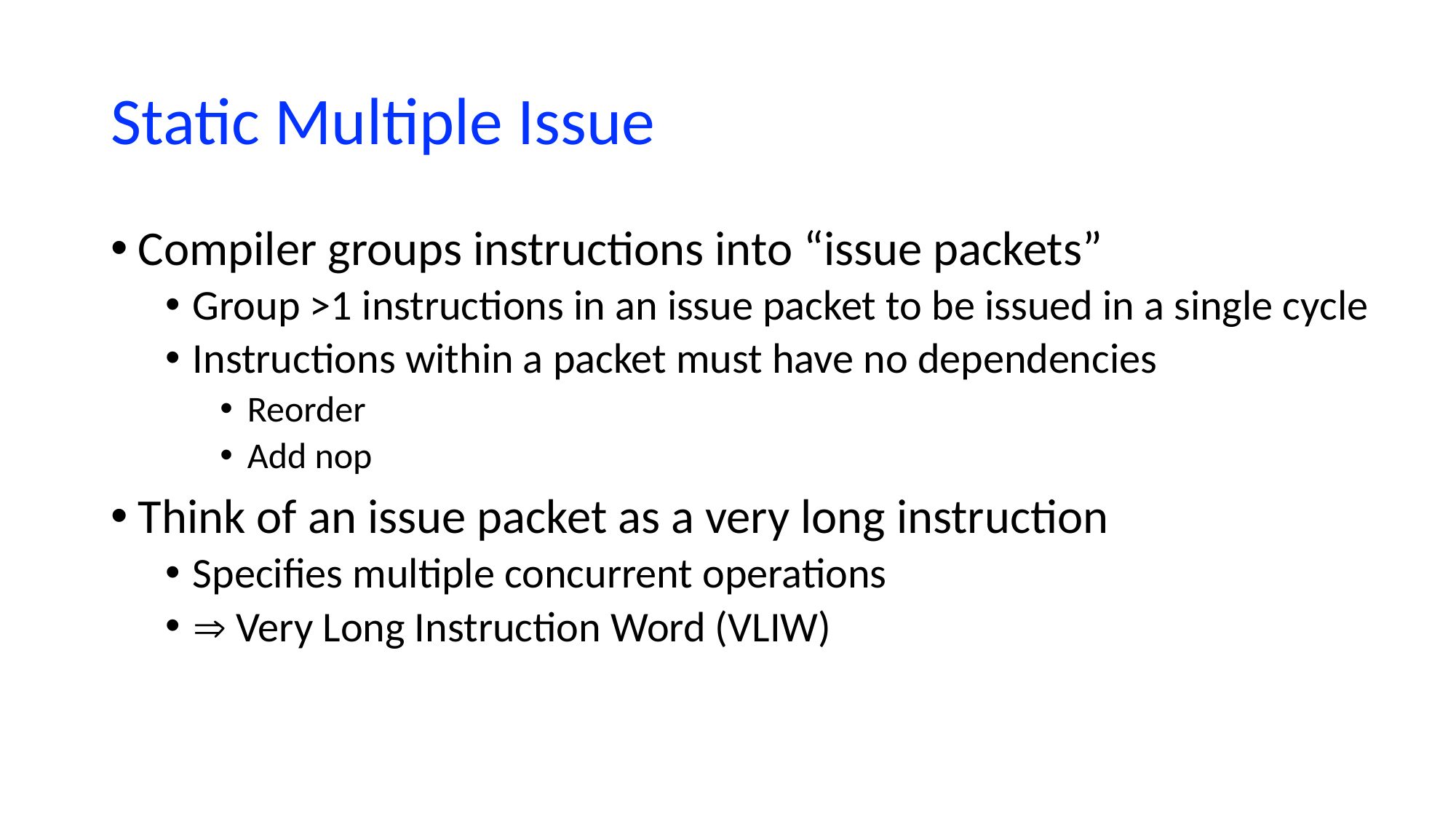

# Static Multiple Issue
Compiler groups instructions into “issue packets”
Group >1 instructions in an issue packet to be issued in a single cycle
Instructions within a packet must have no dependencies
Reorder
Add nop
Think of an issue packet as a very long instruction
Specifies multiple concurrent operations
⇒ Very Long Instruction Word (VLIW)